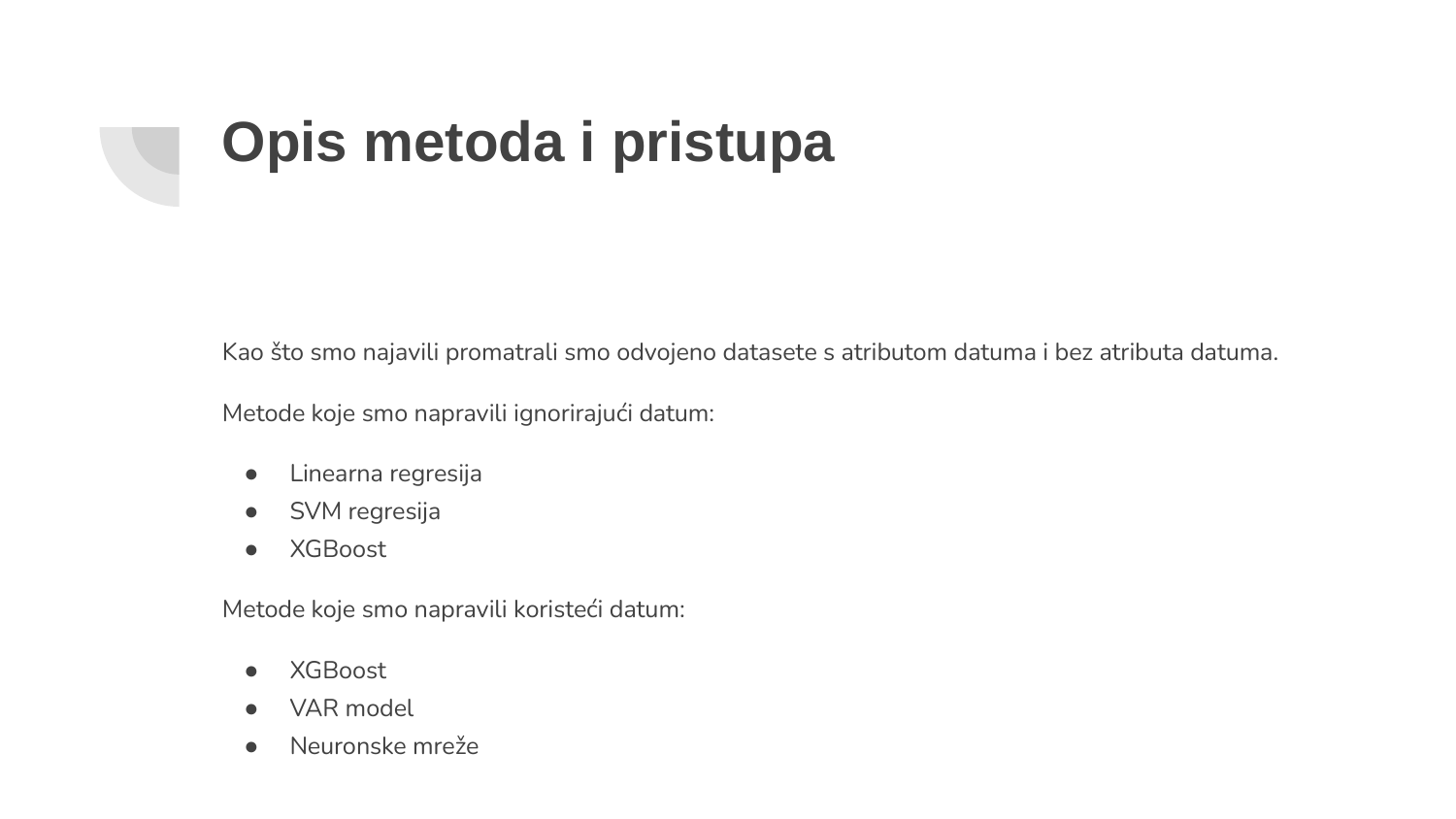

# Opis metoda i pristupa
Kao što smo najavili promatrali smo odvojeno datasete s atributom datuma i bez atributa datuma.
Metode koje smo napravili ignorirajući datum:
Linearna regresija
SVM regresija
XGBoost
Metode koje smo napravili koristeći datum:
XGBoost
VAR model
Neuronske mreže